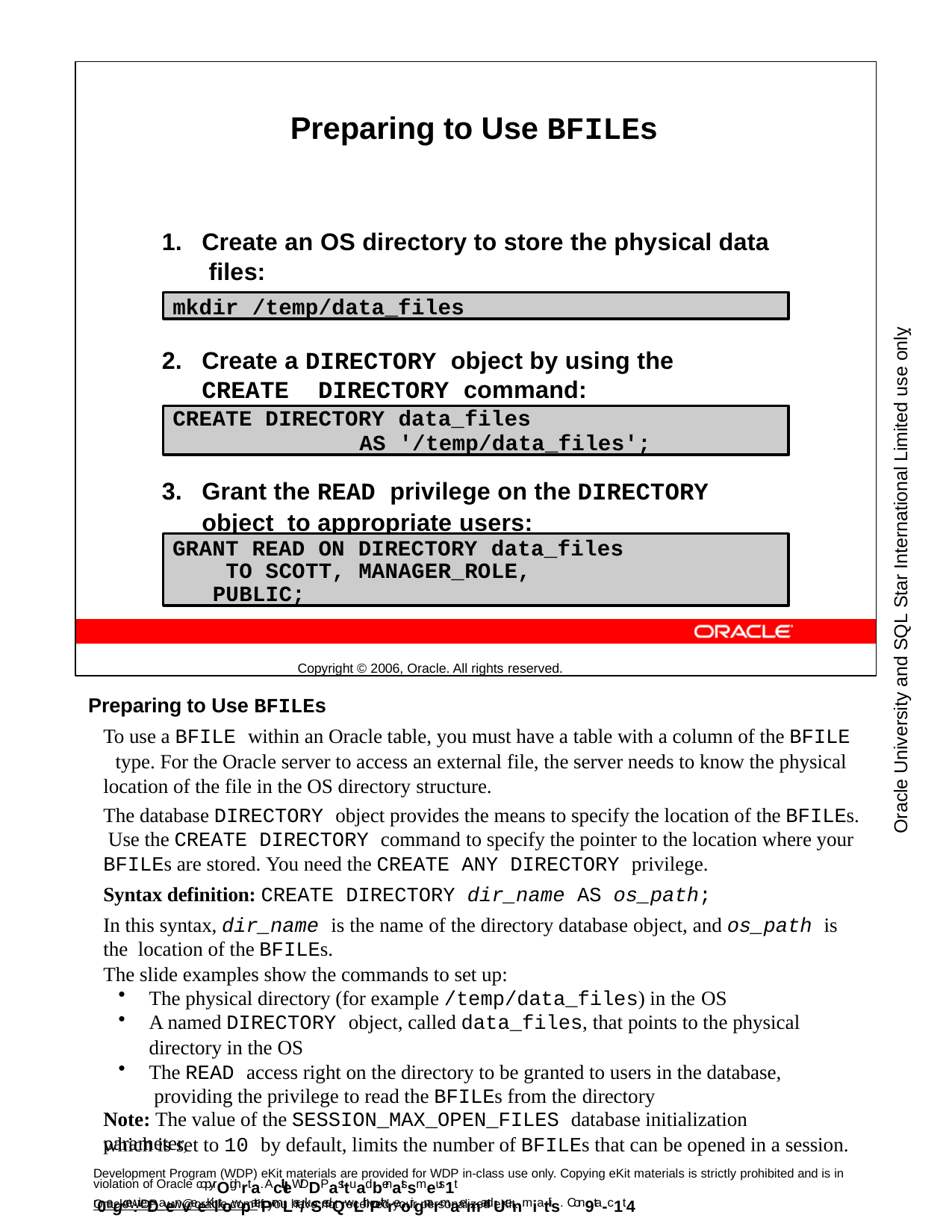

Preparing to Use BFILEs

Create an OS directory to store the physical data  files:

Create a DIRECTORY object by using the CREATE  DIRECTORY command:

Grant the READ privilege on the DIRECTORY object  to appropriate users:

Copyright © 2006, Oracle. All rights reserved.
mkdir /temp/data_files
Oracle University and SQL Star International Limited use onlyฺ
CREATE DIRECTORY data_files
AS '/temp/data_files';
GRANT READ ON DIRECTORY data_files  TO SCOTT, MANAGER_ROLE, PUBLIC;

Preparing to Use BFILEs
To use a BFILE within an Oracle table, you must have a table with a column of the BFILE  type. For the Oracle server to access an external file, the server needs to know the physical  location of the file in the OS directory structure.
The database DIRECTORY object provides the means to specify the location of the BFILEs.  Use the CREATE DIRECTORY command to specify the pointer to the location where your  BFILEs are stored. You need the CREATE ANY DIRECTORY privilege.
Syntax definition: CREATE DIRECTORY dir_name AS os_path;
In this syntax, dir_name is the name of the directory database object, and os_path is the  location of the BFILEs.
The slide examples show the commands to set up:
The physical directory (for example /temp/data_files) in the OS
A named DIRECTORY object, called data_files, that points to the physical
directory in the OS
The READ access right on the directory to be granted to users in the database,  providing the privilege to read the BFILEs from the directory
Note: The value of the SESSION_MAX_OPEN_FILES database initialization parameter,
which is set to 10 by default, limits the number of BFILEs that can be opened in a session.
Development Program (WDP) eKit materials are provided for WDP in-class use only. Copying eKit materials is strictly prohibited and is in
violation of Oracle copyrOighrta. AcllleWDDPasttuadbenatssmeus1t r0egce:iveDaenveeKiltowpatePrmLar/kSedQwLithPthreoir gnarmaemandUenmiatils. Con9ta-c1t4
OracleWDP_ww@oracle.com if you have not received your personalized eKit.